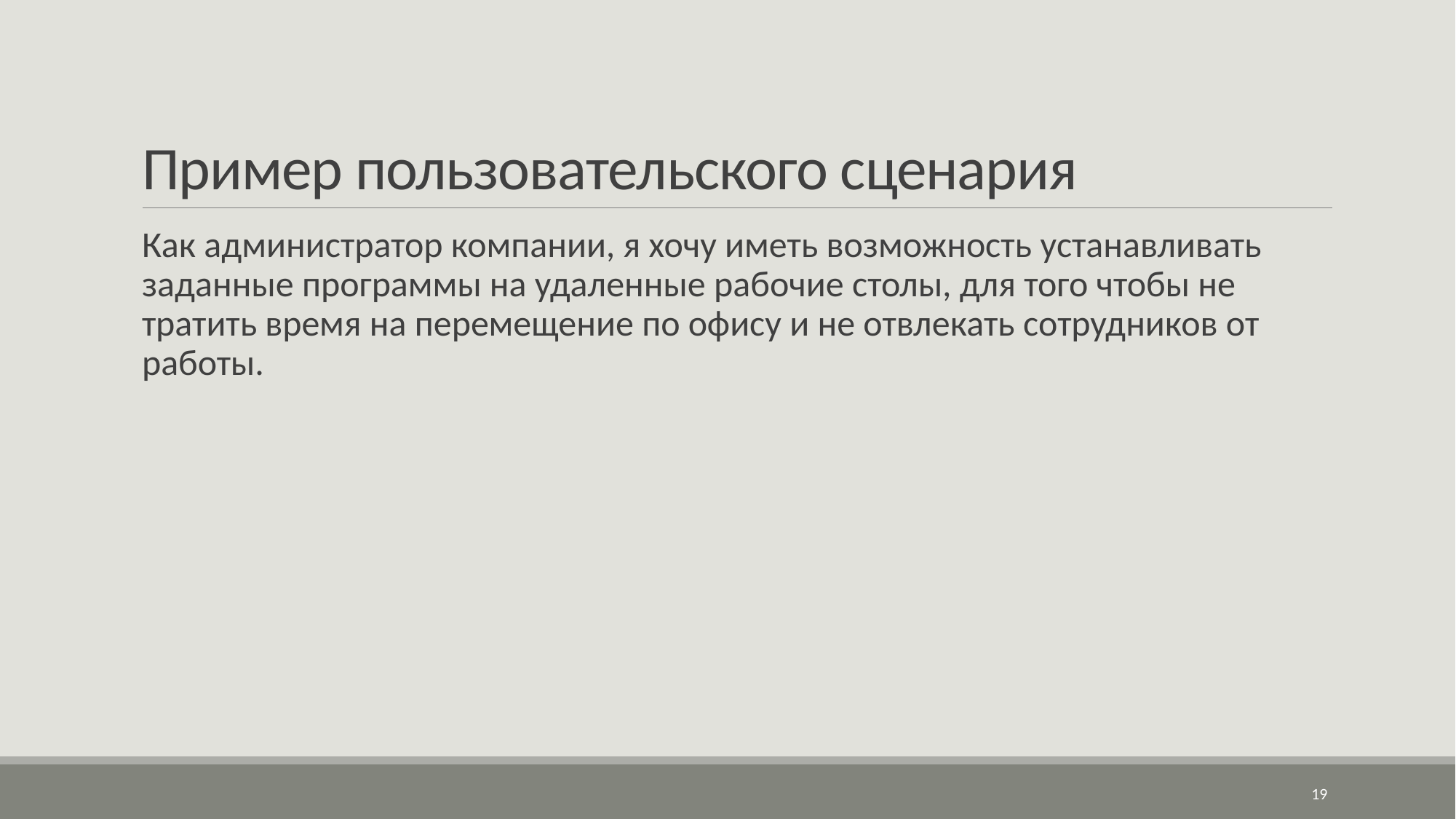

# Пример пользовательского сценария
Как администратор компании, я хочу иметь возможность устанавливать заданные программы на удаленные рабочие столы, для того чтобы не тратить время на перемещение по офису и не отвлекать сотрудников от работы.
19